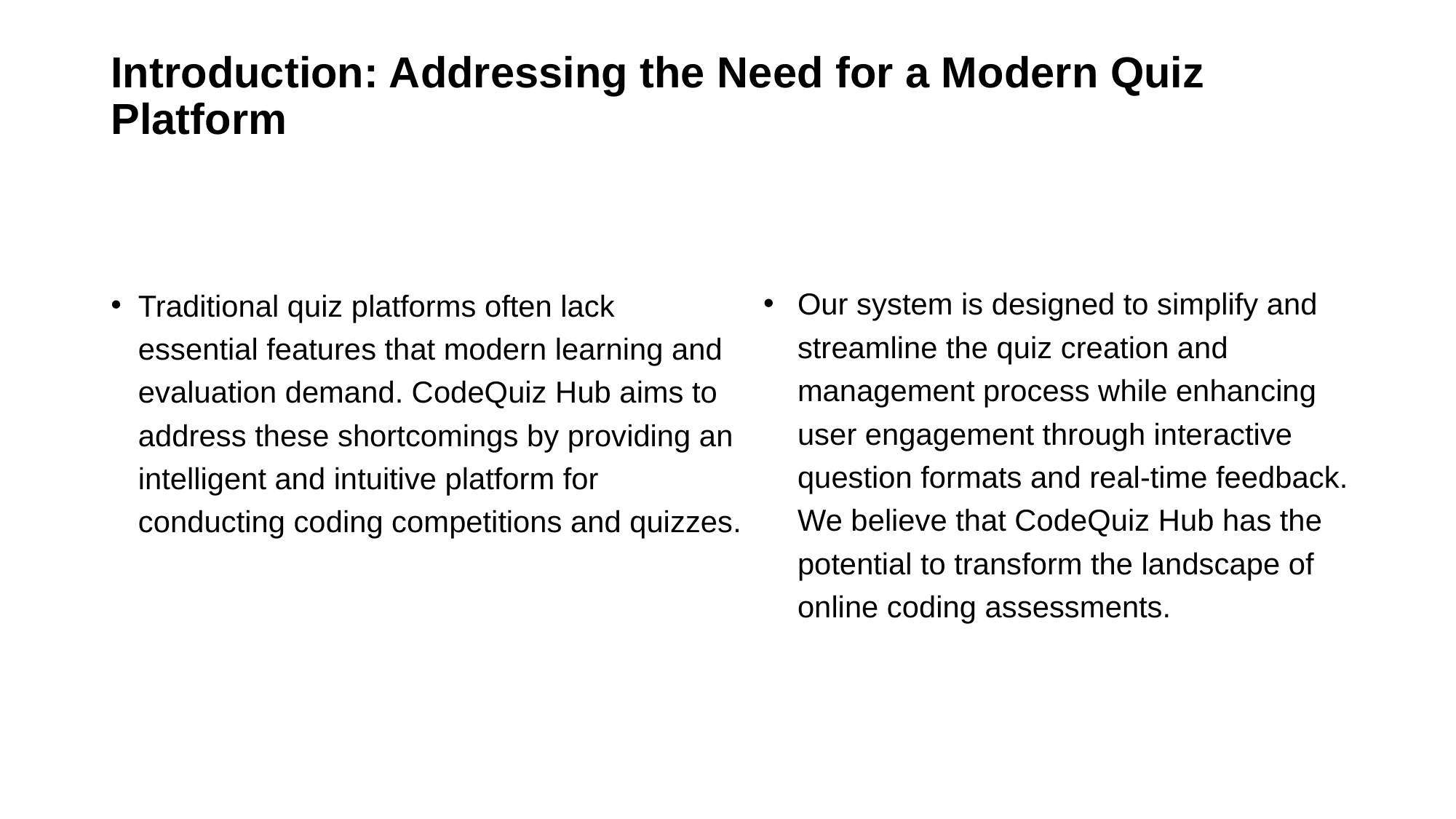

# Introduction: Addressing the Need for a Modern Quiz Platform
Our system is designed to simplify and streamline the quiz creation and management process while enhancing user engagement through interactive question formats and real-time feedback. We believe that CodeQuiz Hub has the potential to transform the landscape of online coding assessments.
Traditional quiz platforms often lack essential features that modern learning and evaluation demand. CodeQuiz Hub aims to address these shortcomings by providing an intelligent and intuitive platform for conducting coding competitions and quizzes.